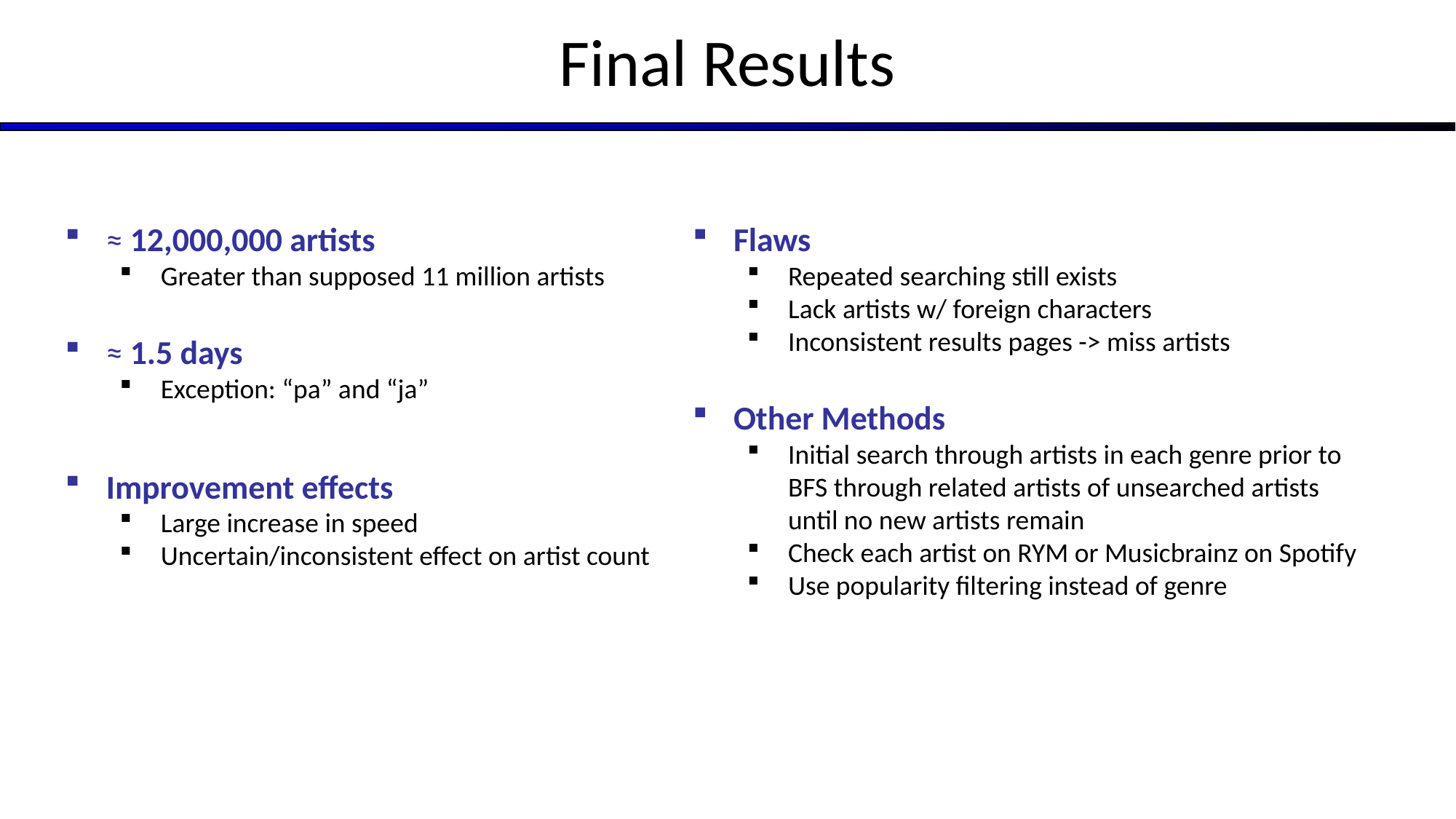

# Final Results
≈ 12,000,000 artists
Greater than supposed 11 million artists

≈ 1.5 days
Exception: “pa” and “ja”

Improvement effects
Large increase in speed
Uncertain/inconsistent effect on artist count

Flaws
Repeated searching still exists
Lack artists w/ foreign characters
Inconsistent results pages -> miss artists

Other Methods
Initial search through artists in each genre prior to BFS through related artists of unsearched artists until no new artists remain
Check each artist on RYM or Musicbrainz on Spotify
Use popularity filtering instead of genre